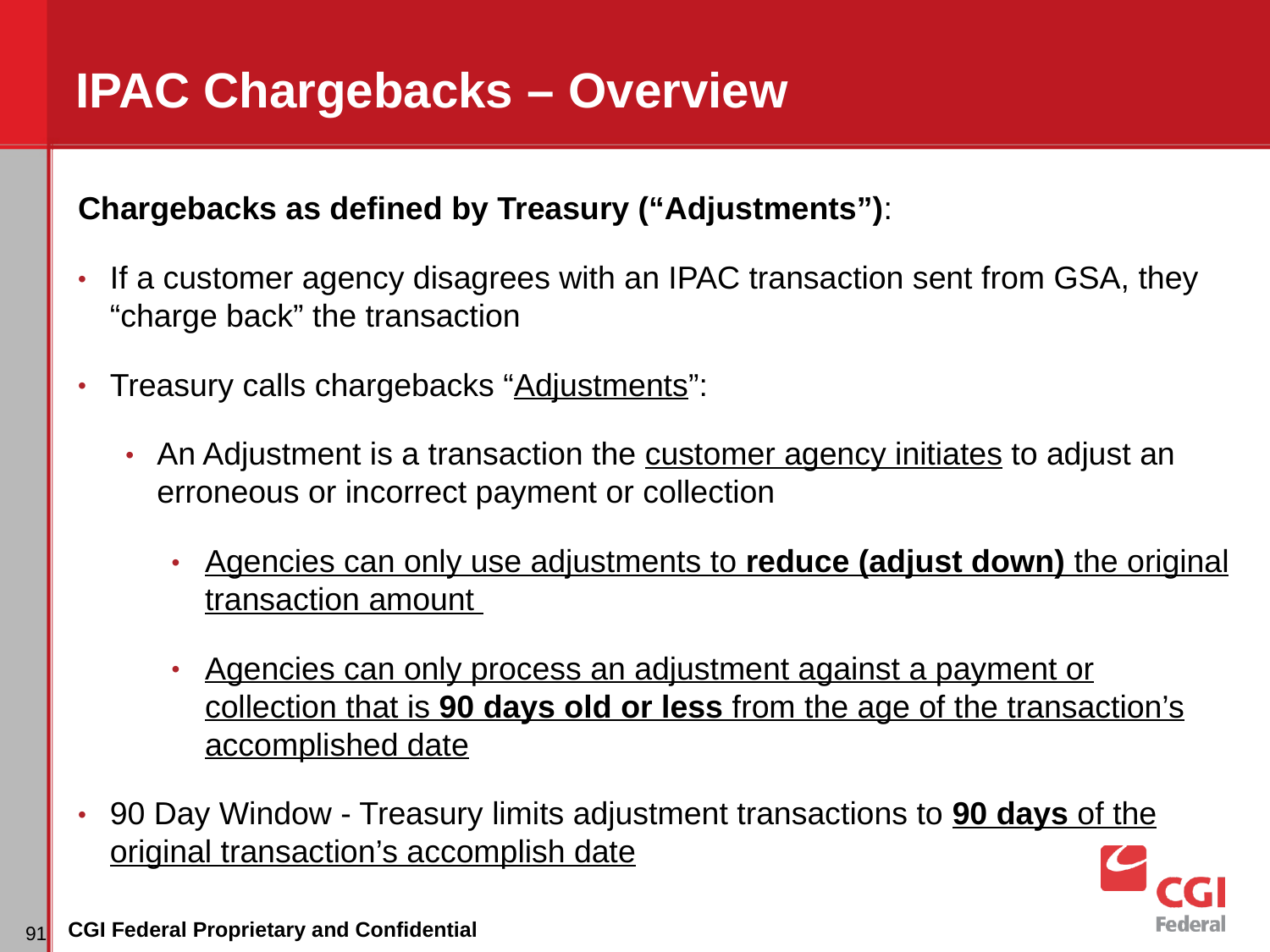

# IPAC Chargebacks – Overview
Chargebacks as defined by Treasury (“Adjustments”):

If a customer agency disagrees with an IPAC transaction sent from GSA, they “charge back” the transaction

Treasury calls chargebacks “Adjustments”:

An Adjustment is a transaction the customer agency initiates to adjust an erroneous or incorrect payment or collection

Agencies can only use adjustments to reduce (adjust down) the original transaction amount

Agencies can only process an adjustment against a payment or collection that is 90 days old or less from the age of the transaction’s accomplished date

90 Day Window - Treasury limits adjustment transactions to 90 days of the original transaction’s accomplish date
CGI Federal Proprietary and Confidential
91